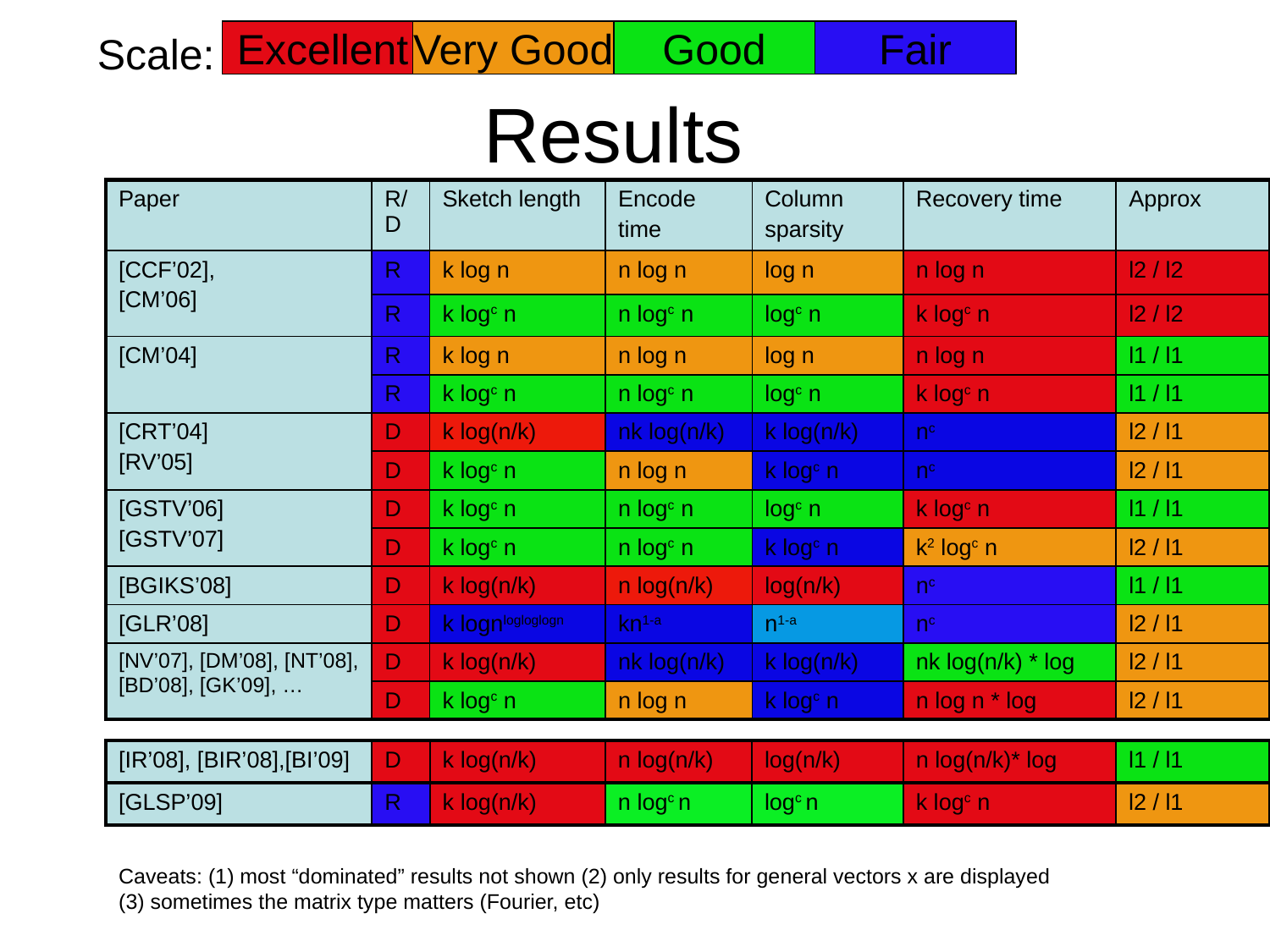

Scale:
Excellent
Very Good
Good
Fair
# Results
| Paper | R/D | Sketch length | Encode time | Column sparsity | Recovery time | Approx |
| --- | --- | --- | --- | --- | --- | --- |
| [CCF’02], [CM’06] | R | k log n | n log n | log n | n log n | l2 / l2 |
|  | R | k logc n | n logc n | logc n | k logc n | l2 / l2 |
| [CM’04] | R | k log n | n log n | log n | n log n | l1 / l1 |
|  | R | k logc n | n logc n | logc n | k logc n | l1 / l1 |
| [CRT’04] [RV’05] | D | k log(n/k) | nk log(n/k) | k log(n/k) | nc | l2 / l1 |
|  | D | k logc n | n log n | k logc n | nc | l2 / l1 |
| [GSTV’06] [GSTV’07] | D | k logc n | n logc n | logc n | k logc n | l1 / l1 |
|  | D | k logc n | n logc n | k logc n | k2 logc n | l2 / l1 |
| [BGIKS’08] | D | k log(n/k) | n log(n/k) | log(n/k) | nc | l1 / l1 |
| [GLR’08] | D | k lognlogloglogn | kn1-a | n1-a | nc | l2 / l1 |
| [NV’07], [DM’08], [NT’08], [BD’08], [GK’09], … | D | k log(n/k) | nk log(n/k) | k log(n/k) | nk log(n/k) \* log | l2 / l1 |
|  | D | k logc n | n log n | k logc n | n log n \* log | l2 / l1 |

| [IR’08], [BIR’08],[BI’09] | D | k log(n/k) | n log(n/k) | log(n/k) | n log(n/k)\* log | l1 / l1 |
| --- | --- | --- | --- | --- | --- | --- |
| [GLSP’09] | R | k log(n/k) | n logc n | logc n | k logc n | l2 / l1 |
| --- | --- | --- | --- | --- | --- | --- |
Caveats: (1) most “dominated” results not shown (2) only results for general vectors x are displayed
(3) sometimes the matrix type matters (Fourier, etc)